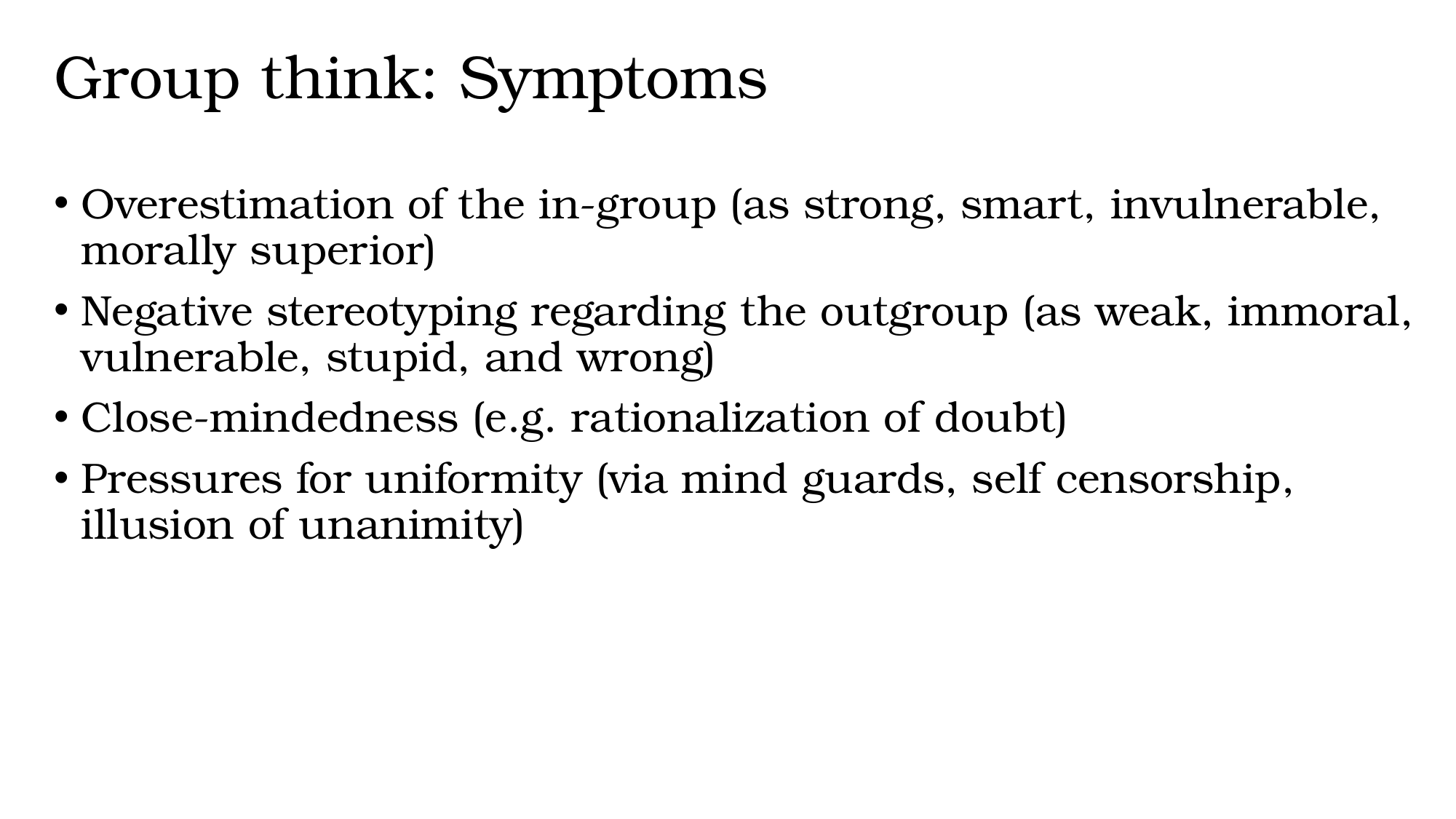

# Group think: Symptoms
Overestimation of the in-group (as strong, smart, invulnerable, morally superior)
Negative stereotyping regarding the outgroup (as weak, immoral, vulnerable, stupid, and wrong)
Close-mindedness (e.g. rationalization of doubt)
Pressures for uniformity (via mind guards, self censorship, illusion of unanimity)